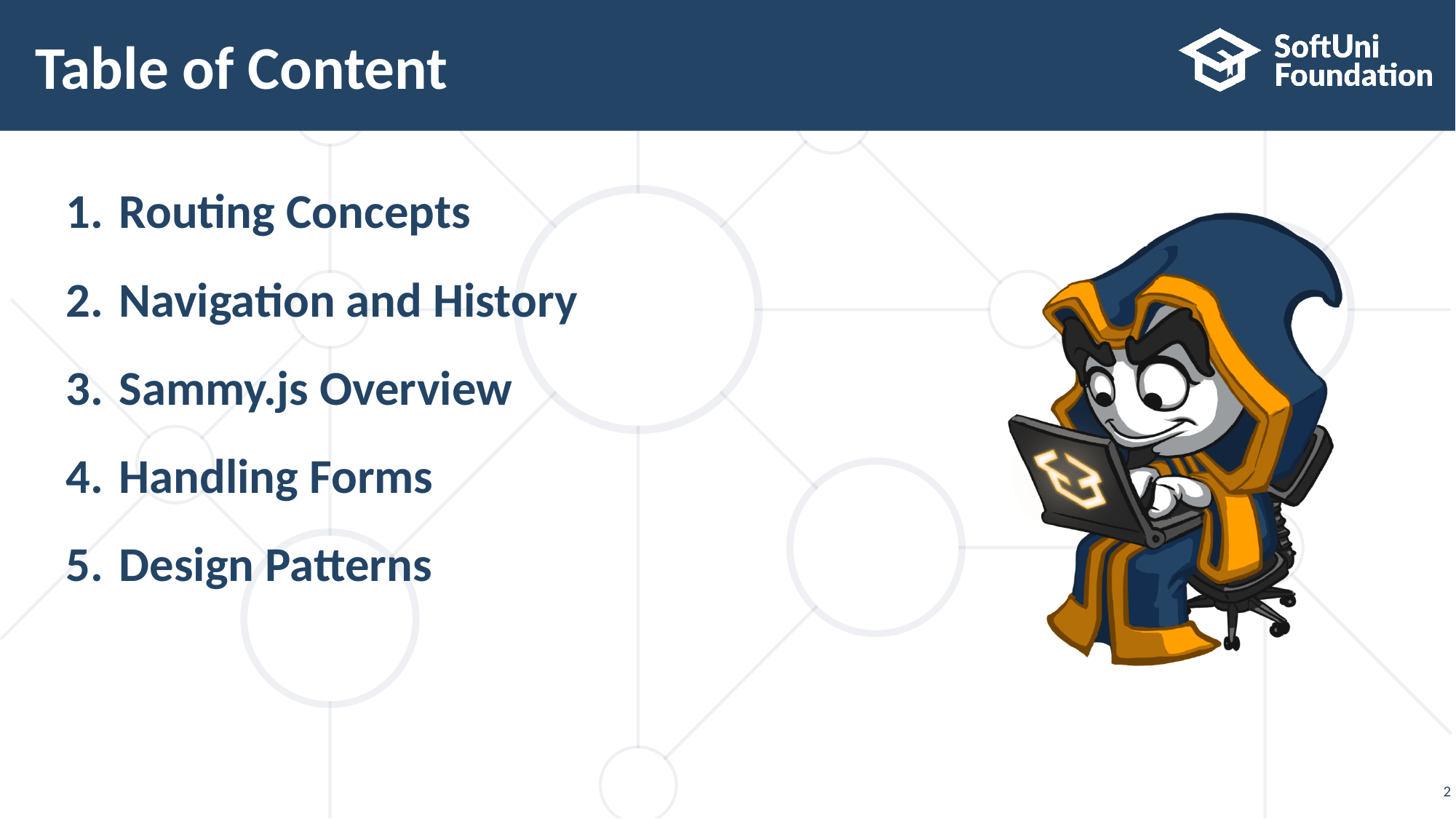

# Table of Content
Routing Concepts
Navigation and History
Sammy.js Overview
Handling Forms
Design Patterns
2